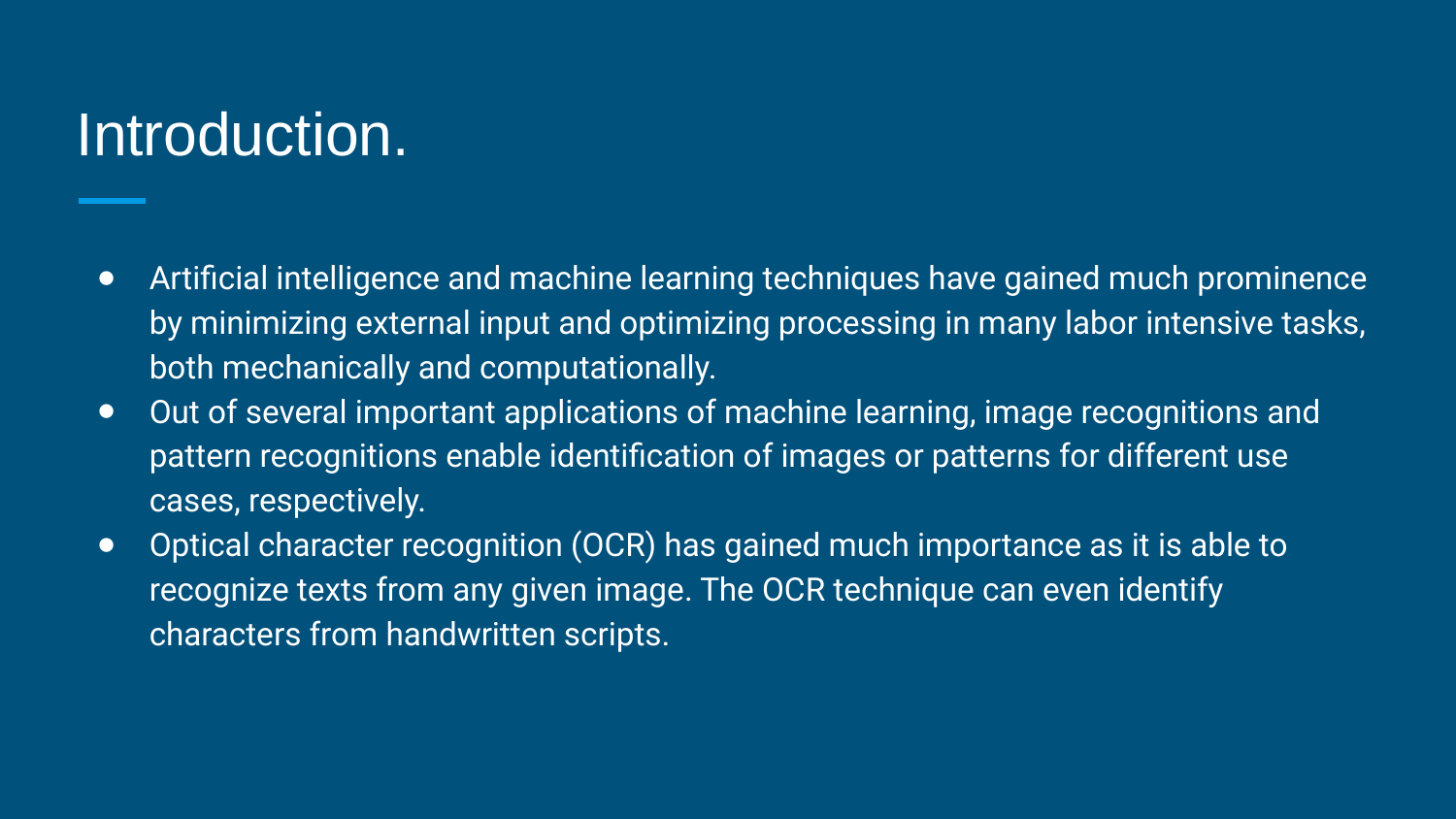

# Introduction.
Artificial intelligence and machine learning techniques have gained much prominence by minimizing external input and optimizing processing in many labor intensive tasks, both mechanically and computationally.
Out of several important applications of machine learning, image recognitions and pattern recognitions enable identification of images or patterns for different use cases, respectively.
Optical character recognition (OCR) has gained much importance as it is able to recognize texts from any given image. The OCR technique can even identify characters from handwritten scripts.